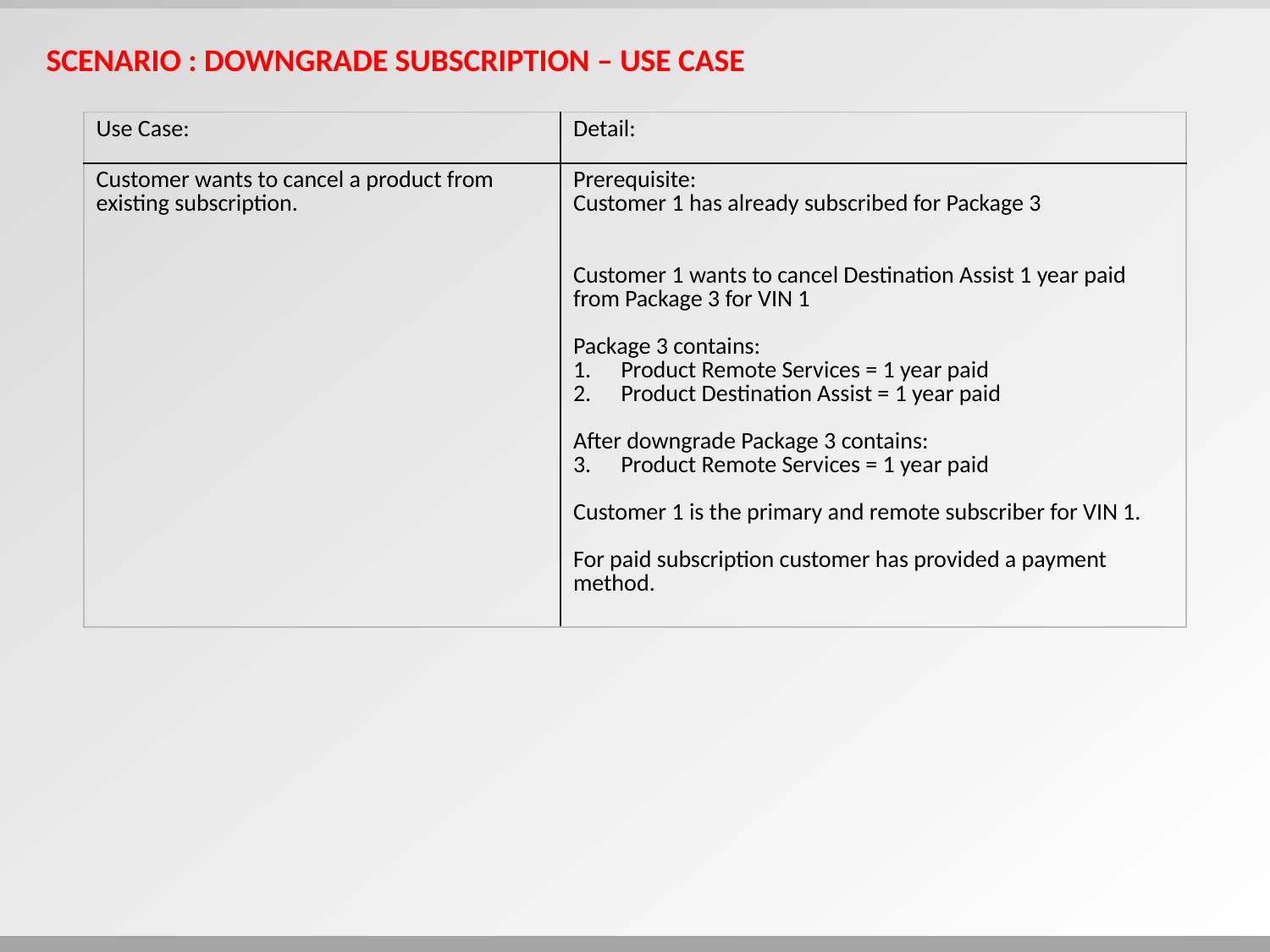

Scenario : Downgrade Subscription – use case

| Use Case: | Detail: |
| --- | --- |
| Customer wants to cancel a product from existing subscription. | Prerequisite: Customer 1 has already subscribed for Package 3 Customer 1 wants to cancel Destination Assist 1 year paid from Package 3 for VIN 1 Package 3 contains: Product Remote Services = 1 year paid Product Destination Assist = 1 year paid After downgrade Package 3 contains: Product Remote Services = 1 year paid Customer 1 is the primary and remote subscriber for VIN 1. For paid subscription customer has provided a payment method. |